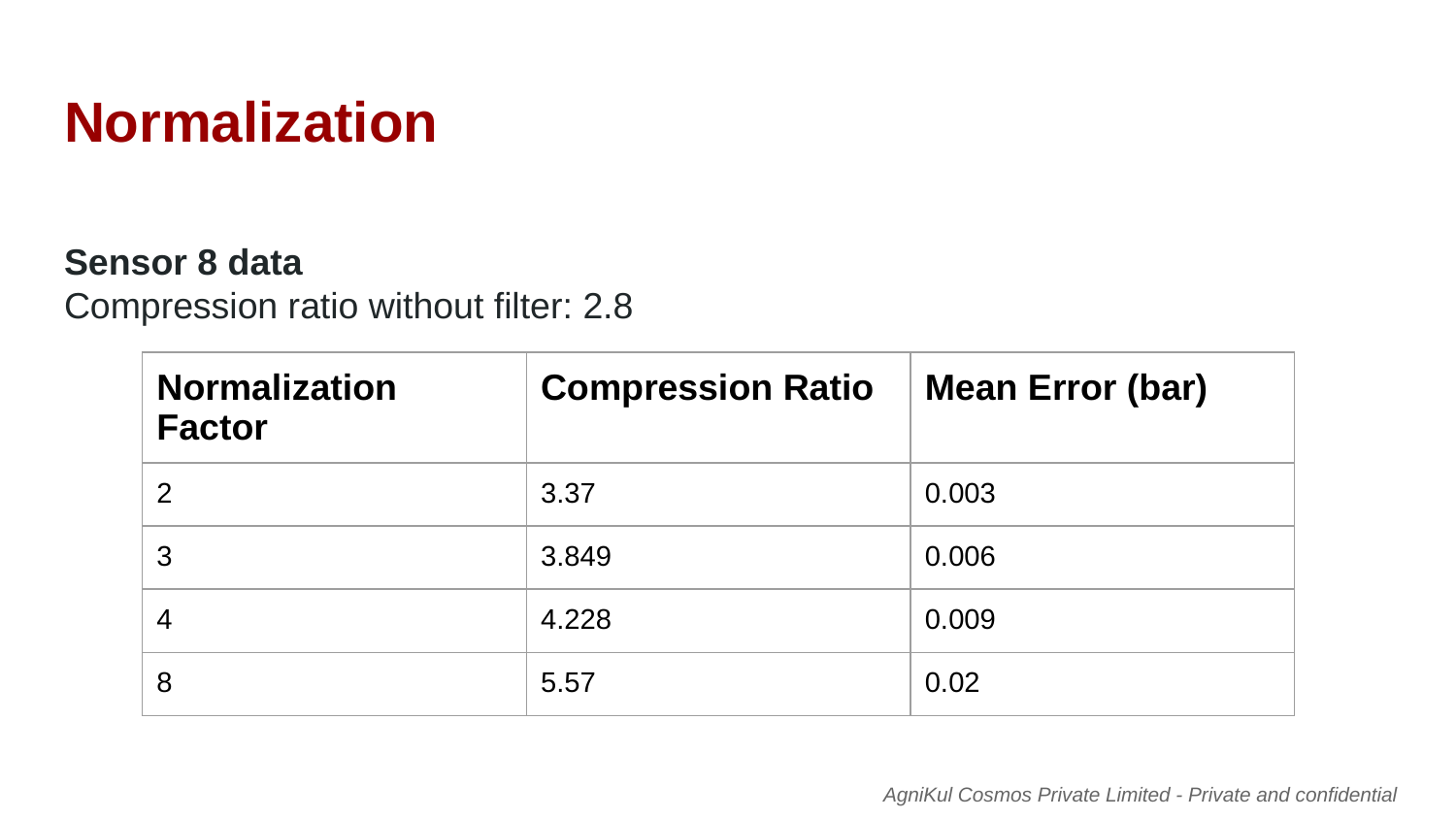

# Normalization
Sensor 8 data
Compression ratio without filter: 2.8
| Normalization Factor | Compression Ratio | Mean Error (bar) |
| --- | --- | --- |
| 2 | 3.37 | 0.003 |
| 3 | 3.849 | 0.006 |
| 4 | 4.228 | 0.009 |
| 8 | 5.57 | 0.02 |